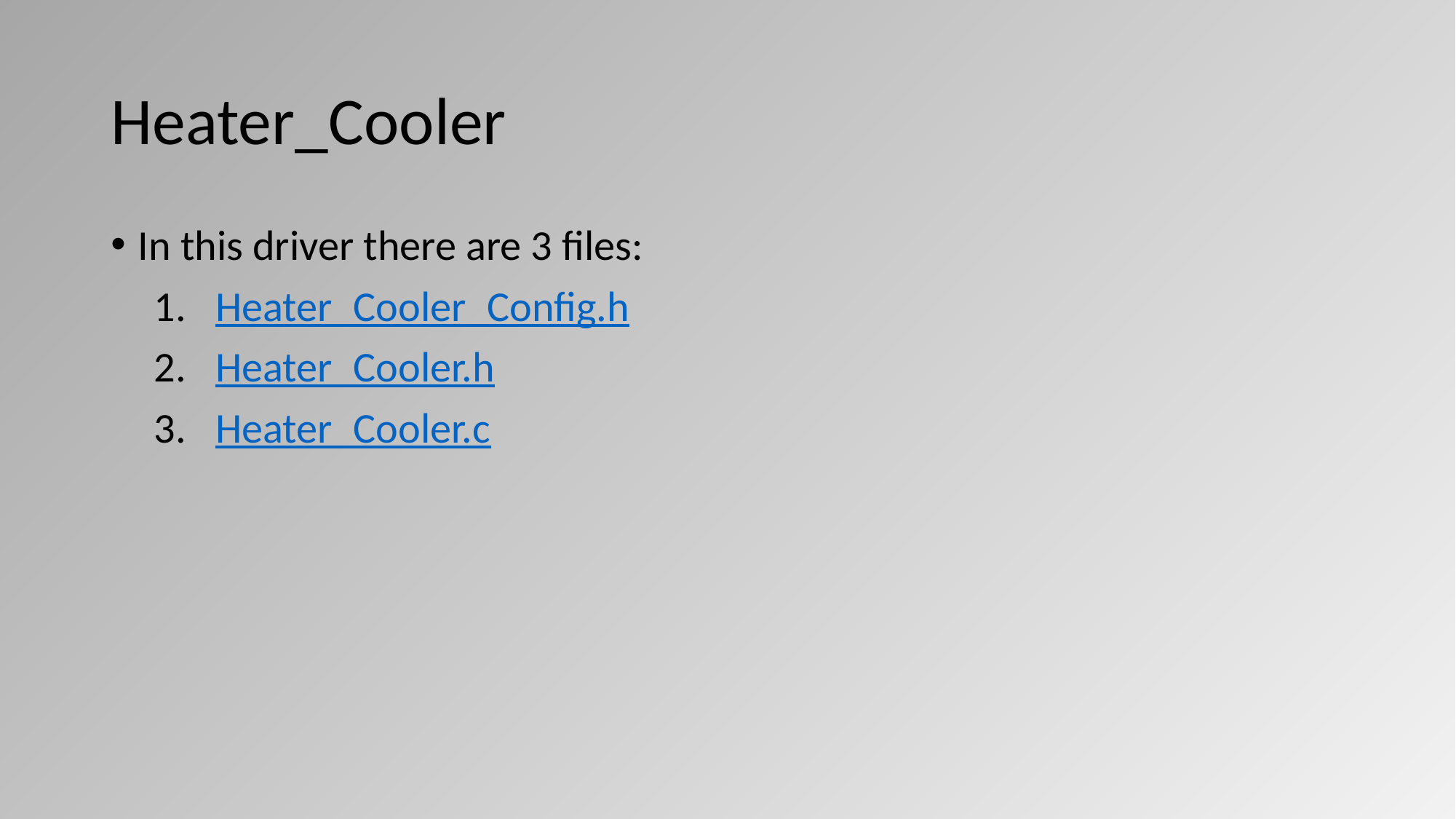

# Heater_Cooler
In this driver there are 3 files:
Heater_Cooler_Config.h
Heater_Cooler.h
Heater_Cooler.c